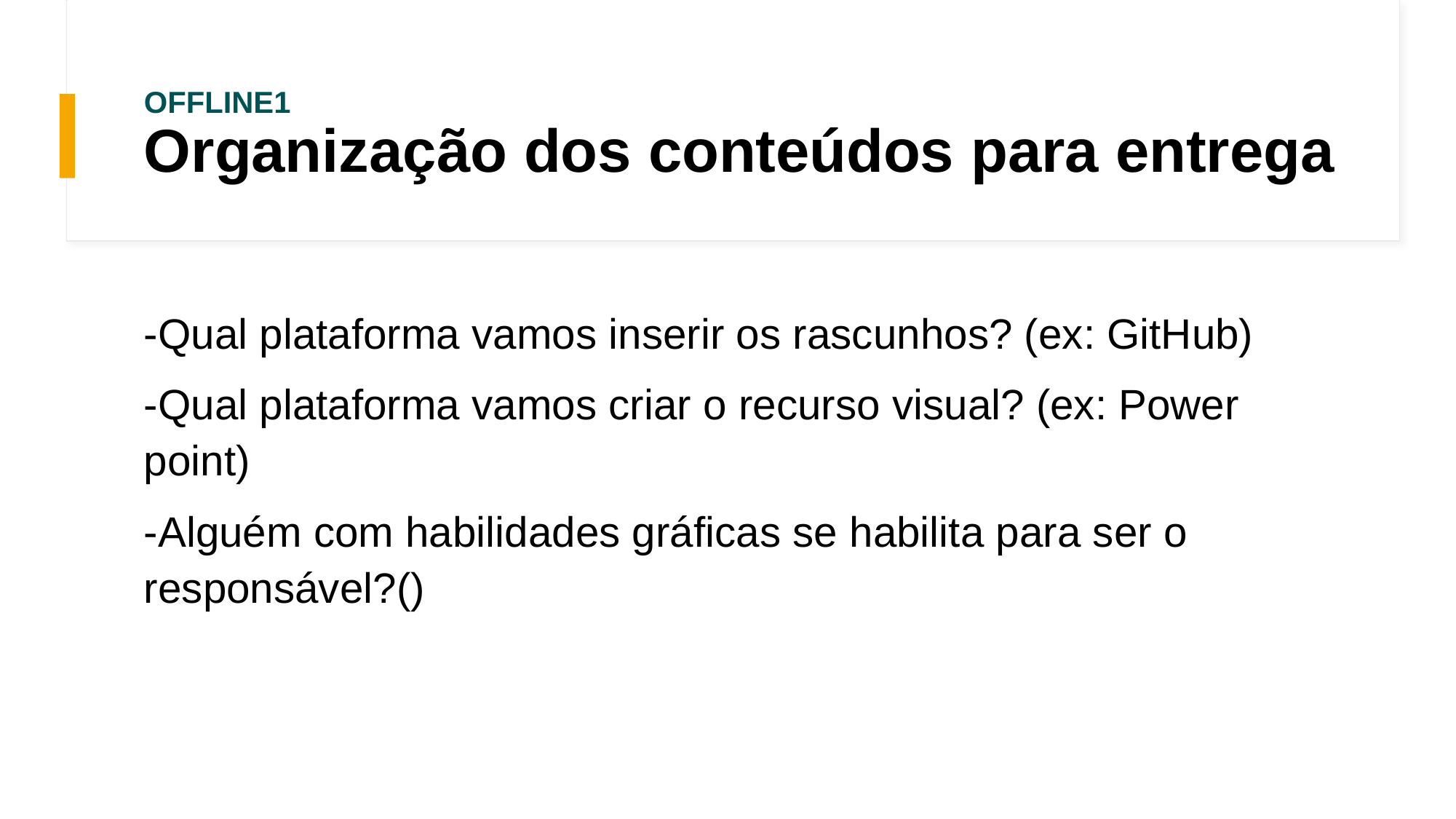

# OFFLINE1 Organização dos conteúdos para entrega
-Qual plataforma vamos inserir os rascunhos? (ex: GitHub)
-Qual plataforma vamos criar o recurso visual? (ex: Power point)
-Alguém com habilidades gráficas se habilita para ser o responsável?()